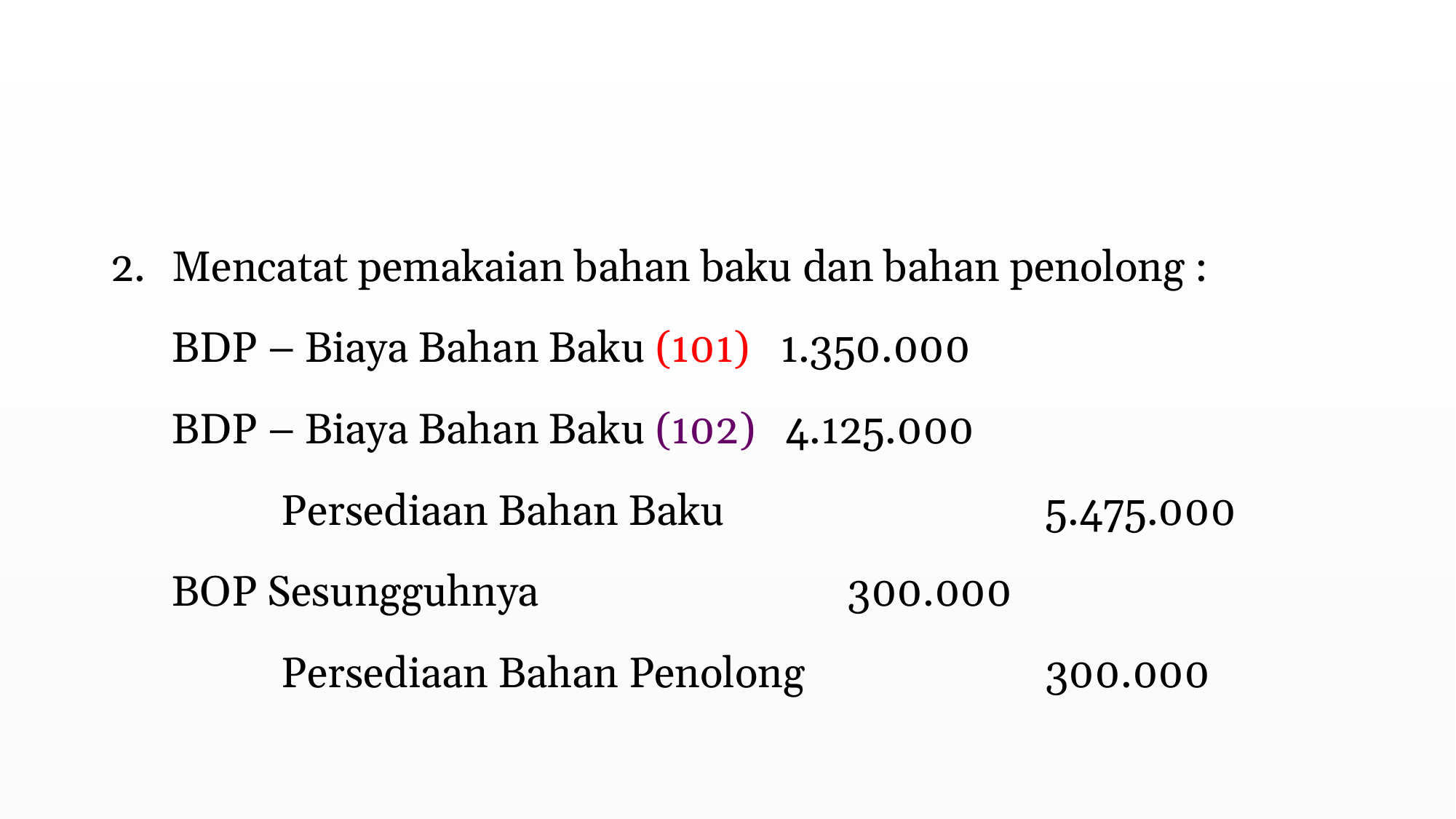

#
Mencatat pemakaian bahan baku dan bahan penolong :
BDP – Biaya Bahan Baku (101)   1.350.000
BDP – Biaya Bahan Baku (102)   4.125.000
	Persediaan Bahan Baku			5.475.000
BOP Sesungguhnya			  300.000
	Persediaan Bahan Penolong			300.000